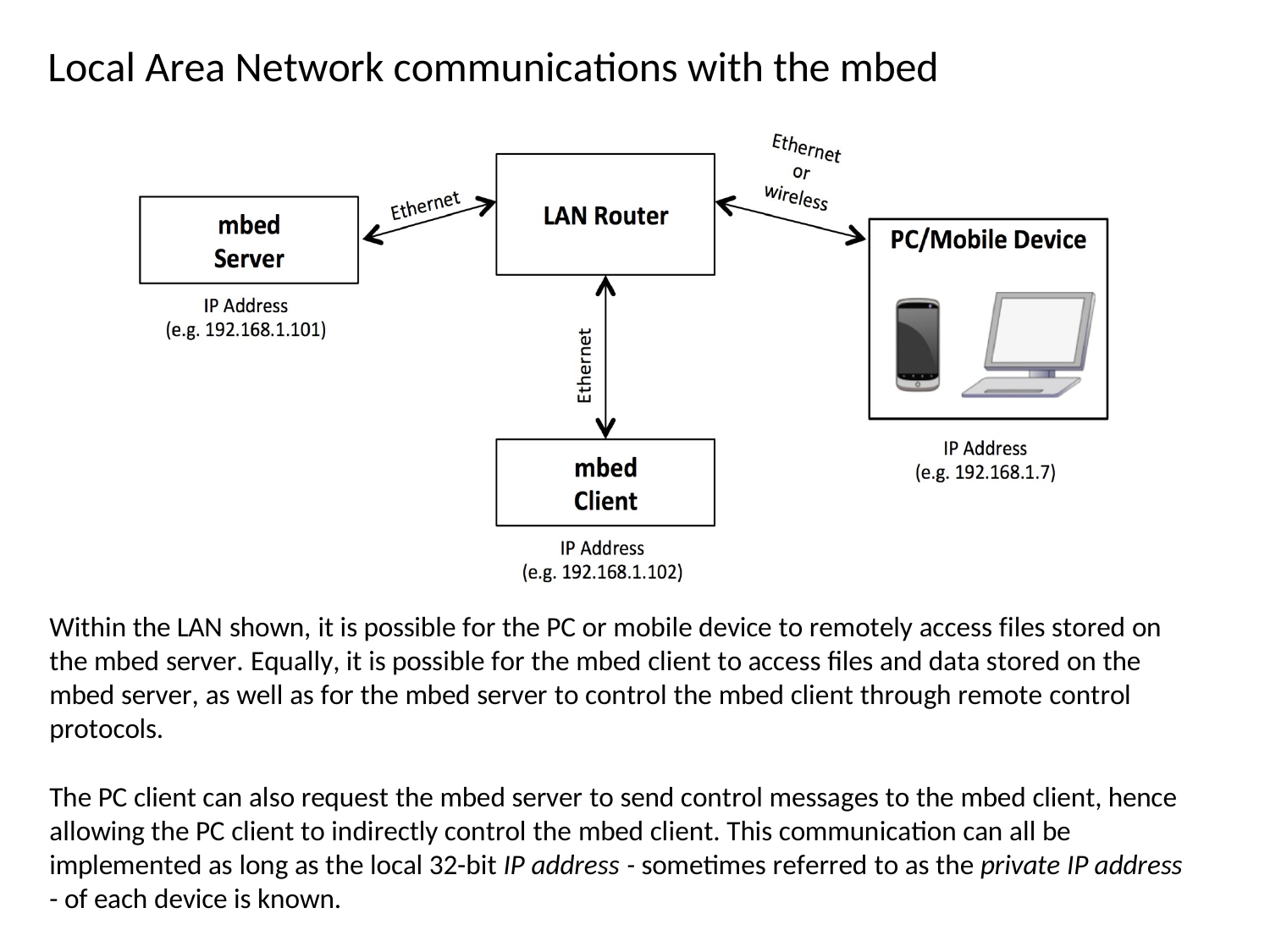

# Local Area Network communications with the mbed

Within the LAN shown, it is possible for the PC or mobile device to remotely access files stored on the mbed server. Equally, it is possible for the mbed client to access files and data stored on the mbed server, as well as for the mbed server to control the mbed client through remote control protocols.

The PC client can also request the mbed server to send control messages to the mbed client, hence allowing the PC client to indirectly control the mbed client. This communication can all be implemented as long as the local 32-bit IP address - sometimes referred to as the private IP address
- of each device is known.